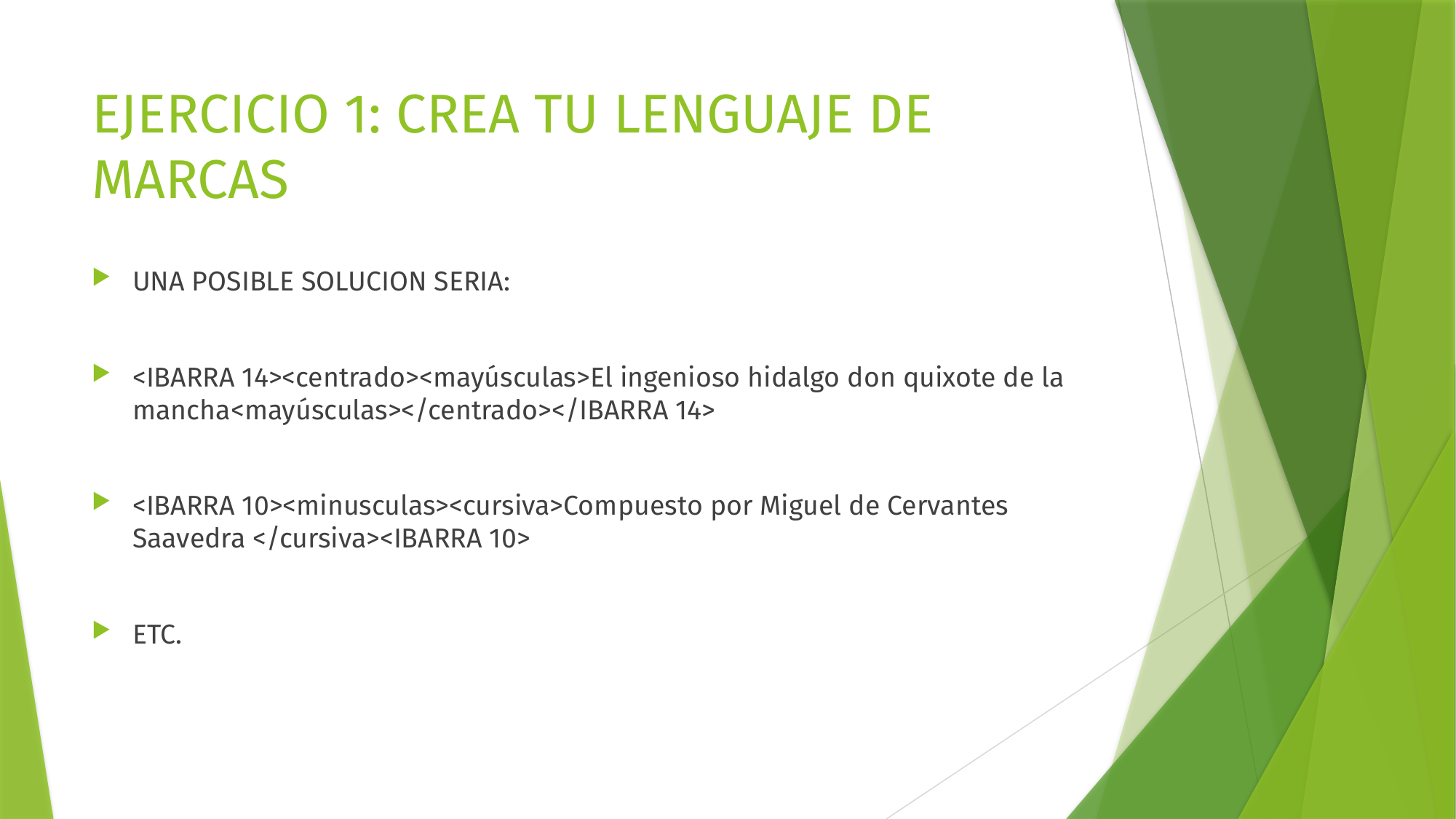

# EJERCICIO 1: CREA TU LENGUAJE DE MARCAS
UNA POSIBLE SOLUCION SERIA:

<IBARRA 14><centrado><mayúsculas>El ingenioso hidalgo don quixote de la mancha<mayúsculas></centrado></IBARRA 14>

<IBARRA 10><minusculas><cursiva>Compuesto por Miguel de Cervantes Saavedra </cursiva><IBARRA 10>

ETC.